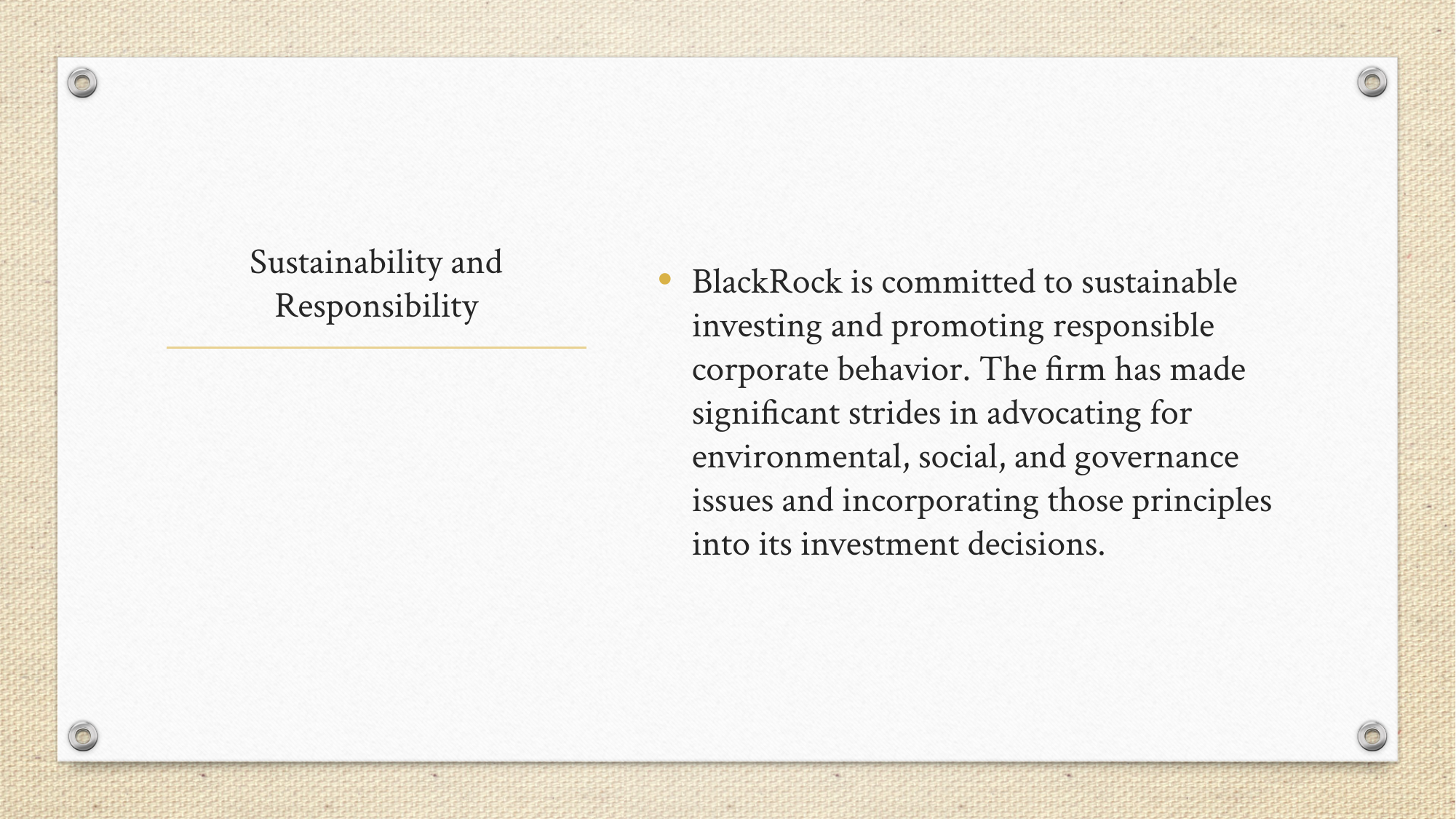

BlackRock is committed to sustainable investing and promoting responsible corporate behavior. The firm has made significant strides in advocating for environmental, social, and governance issues and incorporating those principles into its investment decisions.
# Sustainability and Responsibility